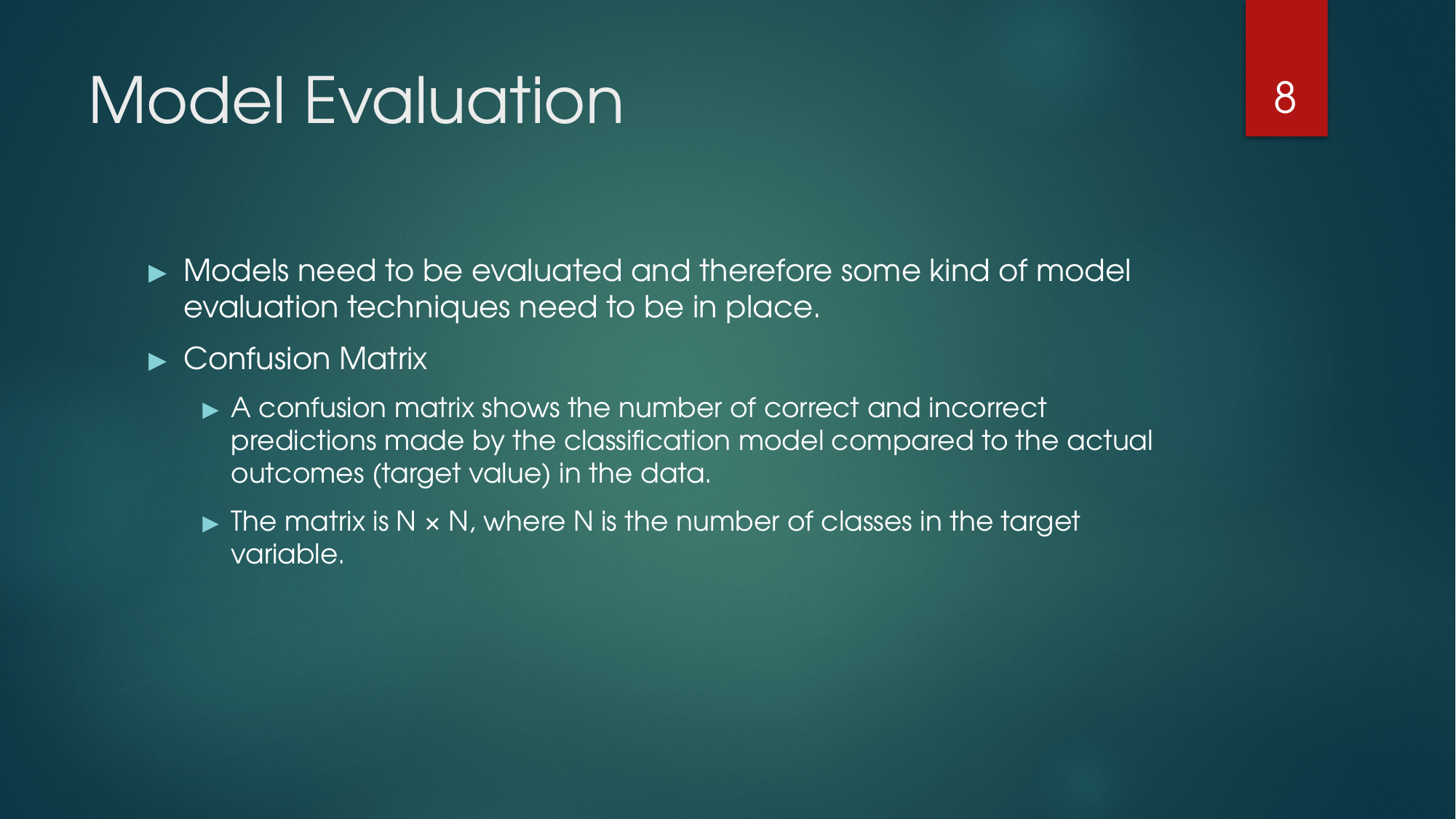

8
# Model Evaluation
Models need to be evaluated and therefore some kind of model evaluation techniques need to be in place.
Confusion Matrix
A confusion matrix shows the number of correct and incorrect predictions made by the classification model compared to the actual outcomes (target value) in the data.
The matrix is N × N, where N is the number of classes in the target variable.